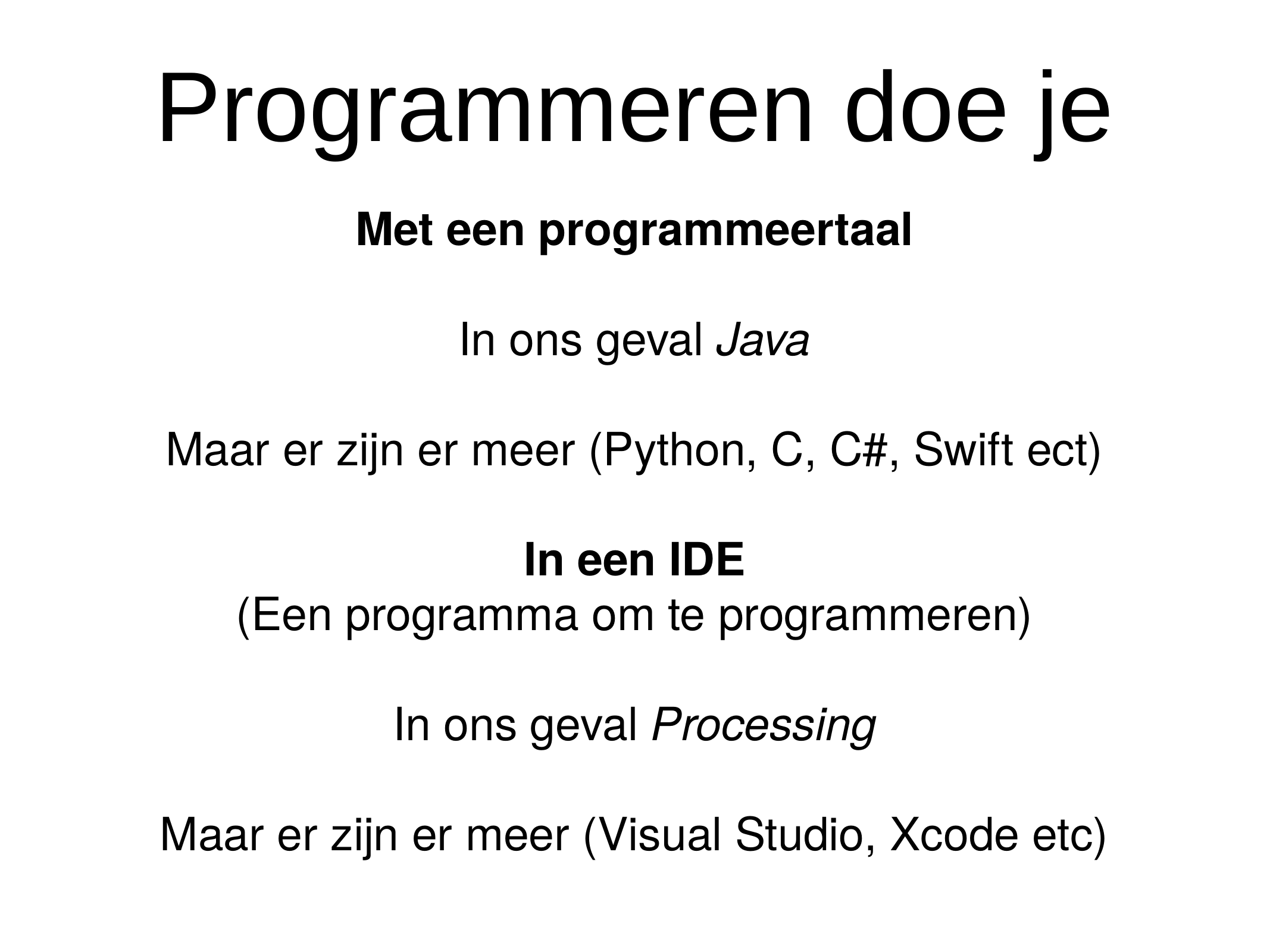

# Programmeren doe je
Met een programmeertaal

In ons geval Java

Maar er zijn er meer (Python, C, C#, Swift ect)

In een IDE
(Een programma om te programmeren)

In ons geval Processing

Maar er zijn er meer (Visual Studio, Xcode etc)